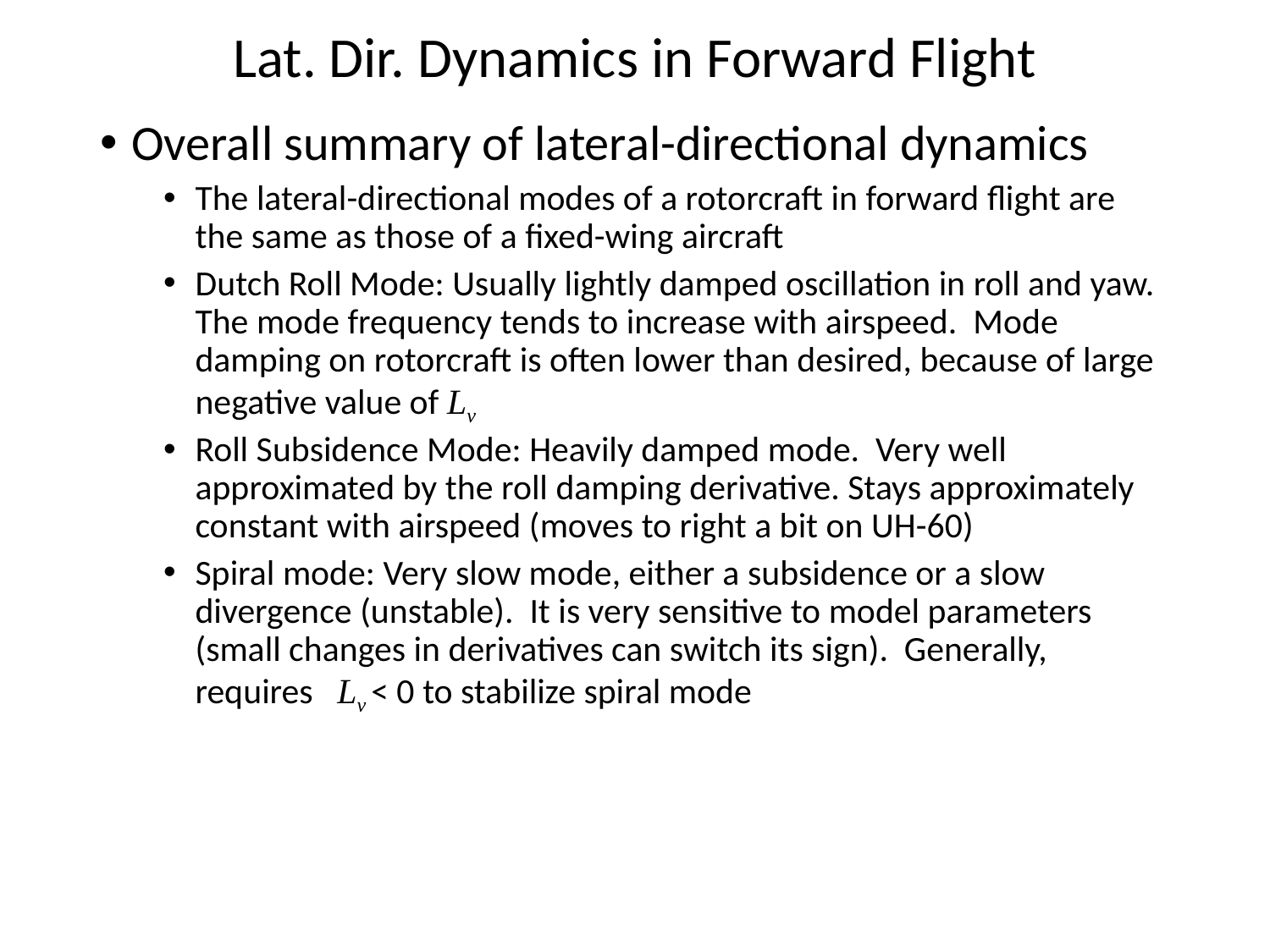

# Lat. Dir. Dynamics in Forward Flight
Overall summary of lateral-directional dynamics
The lateral-directional modes of a rotorcraft in forward flight are the same as those of a fixed-wing aircraft
Dutch Roll Mode: Usually lightly damped oscillation in roll and yaw.  The mode frequency tends to increase with airspeed.  Mode damping on rotorcraft is often lower than desired, because of large negative value of Lv
Roll Subsidence Mode: Heavily damped mode.  Very well approximated by the roll damping derivative. Stays approximately constant with airspeed (moves to right a bit on UH-60)
Spiral mode: Very slow mode, either a subsidence or a slow divergence (unstable).  It is very sensitive to model parameters (small changes in derivatives can switch its sign).  Generally, requires   Lv < 0 to stabilize spiral mode